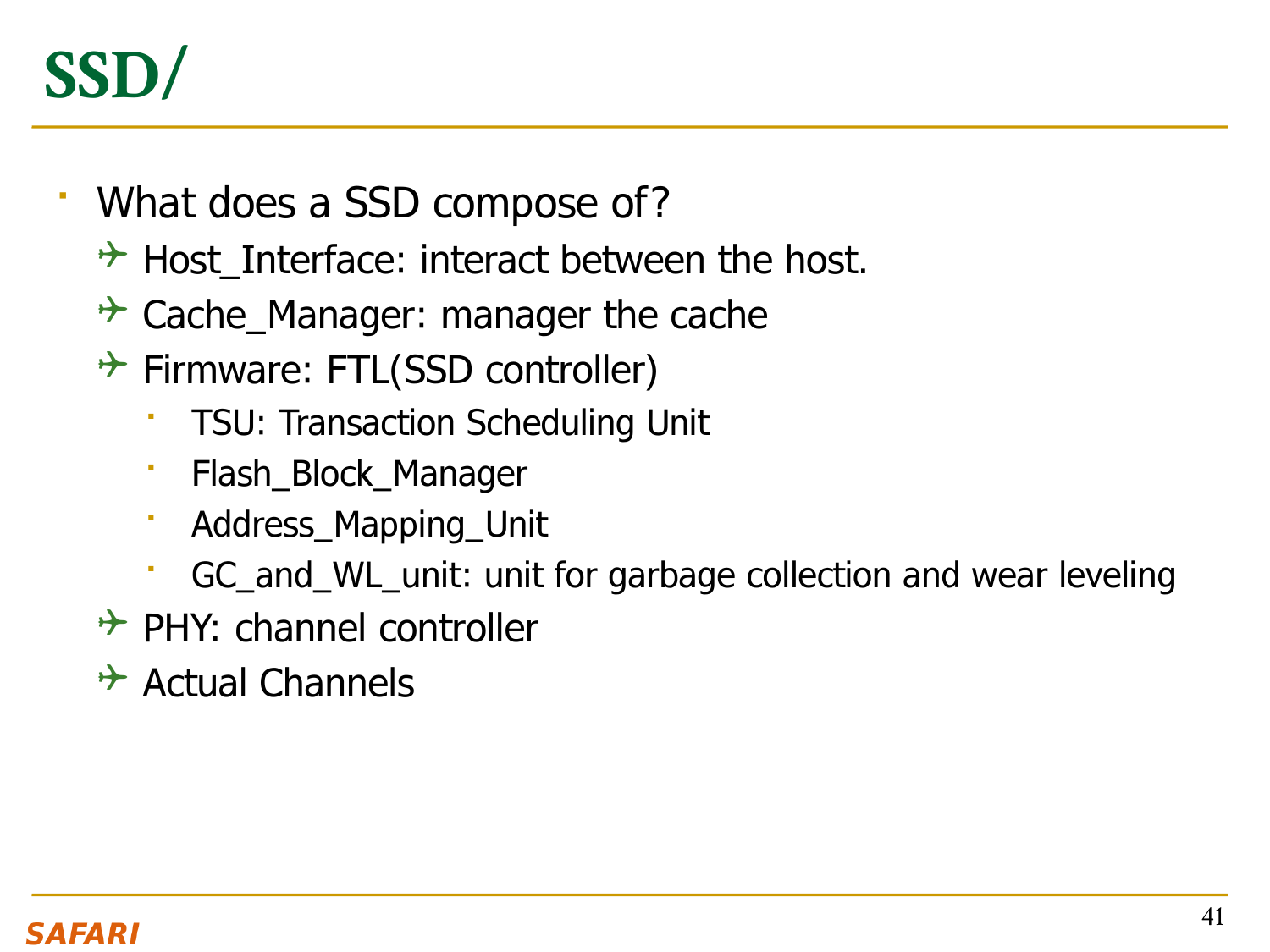

# SSD/
What does a SSD compose of?
Host_Interface: interact between the host.
Cache_Manager: manager the cache
Firmware: FTL(SSD controller)
TSU: Transaction Scheduling Unit
Flash_Block_Manager
Address_Mapping_Unit
GC_and_WL_unit: unit for garbage collection and wear leveling
PHY: channel controller
Actual Channels

41